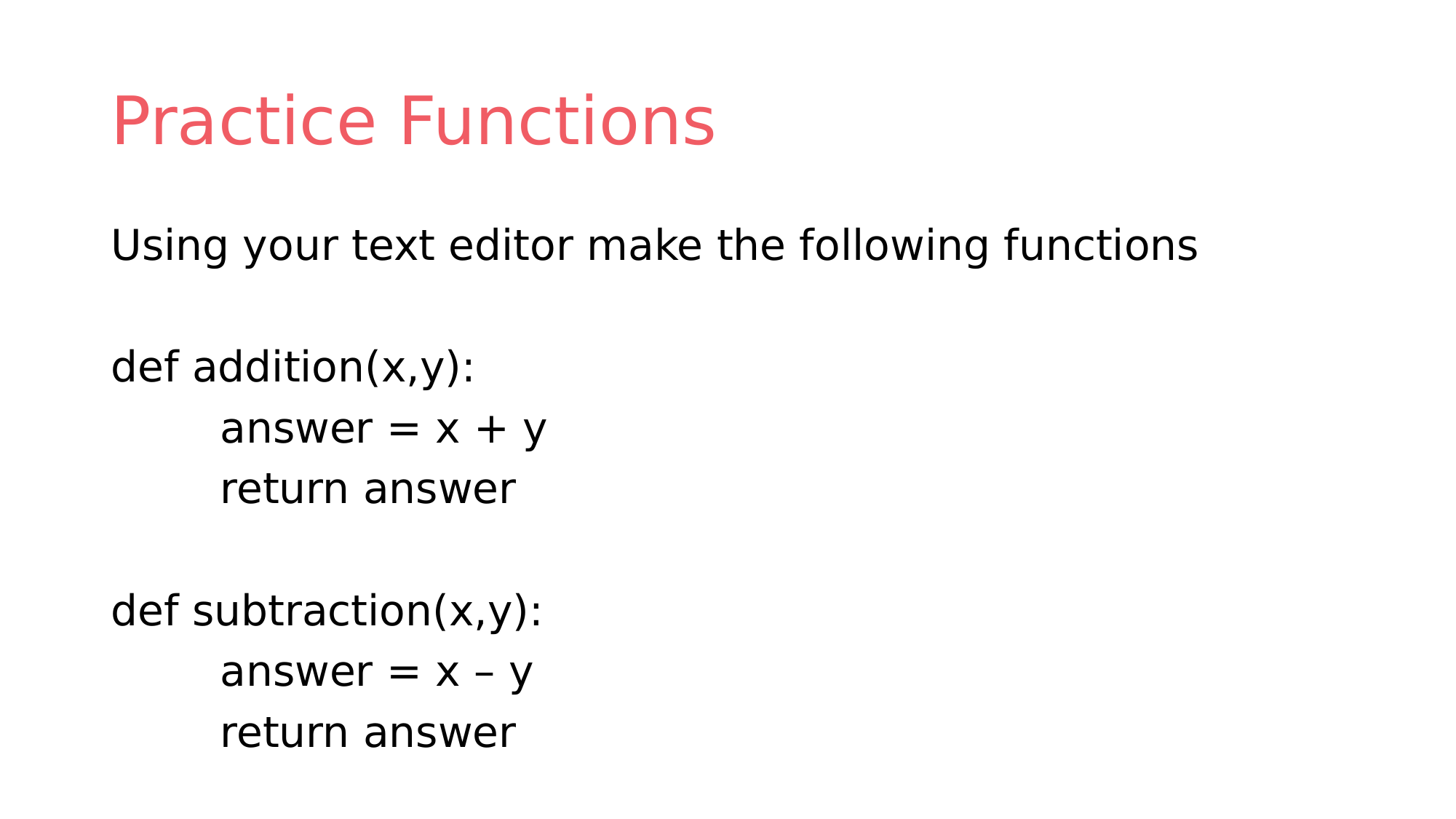

# Practice Functions
Using your text editor make the following functions

def addition(x,y):
	answer = x + y
	return answer

def subtraction(x,y):
	answer = x – y
	return answer